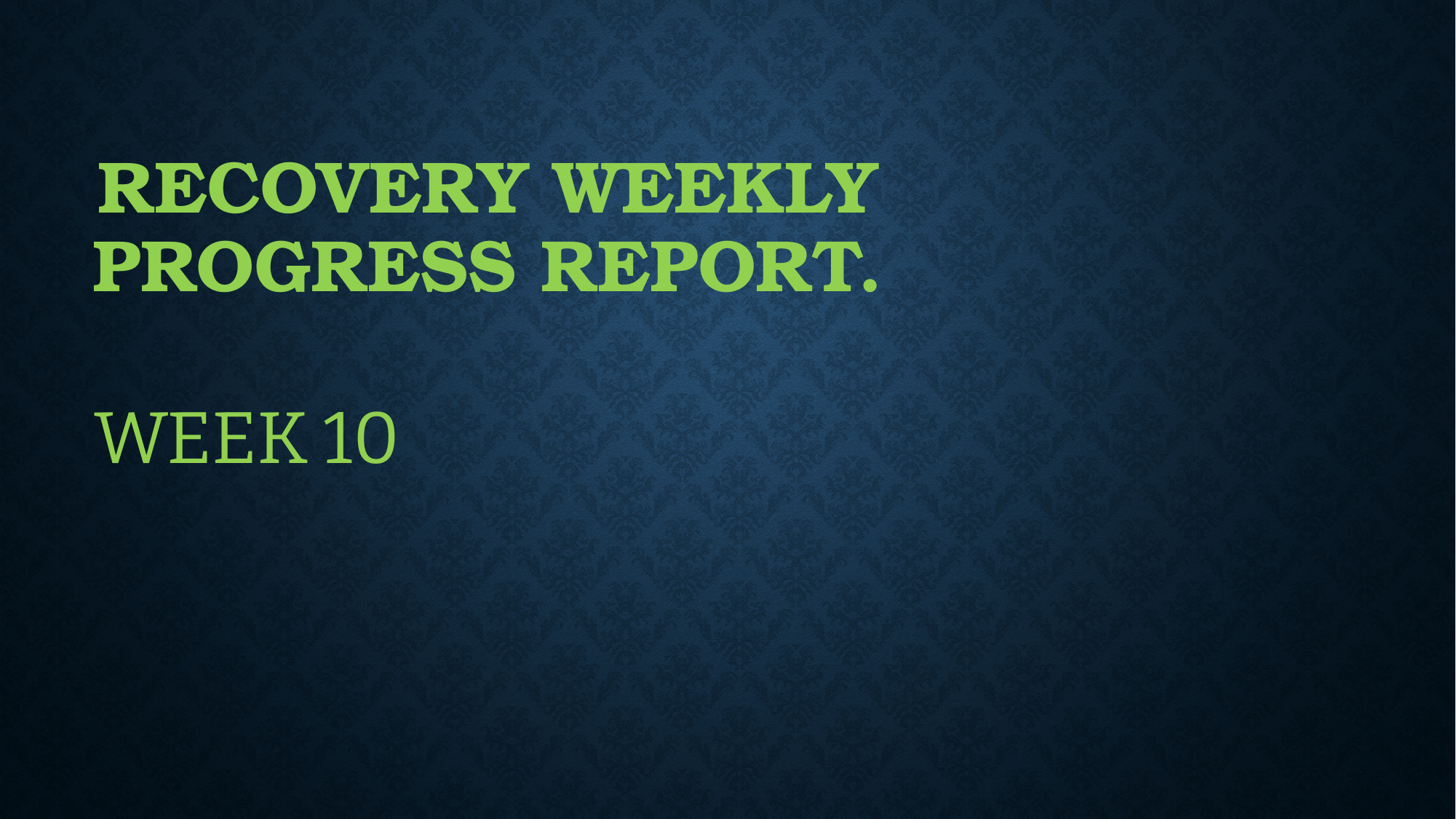

# RECOVERY WEEKLY PROGRESS REPORT.
WEEK 10